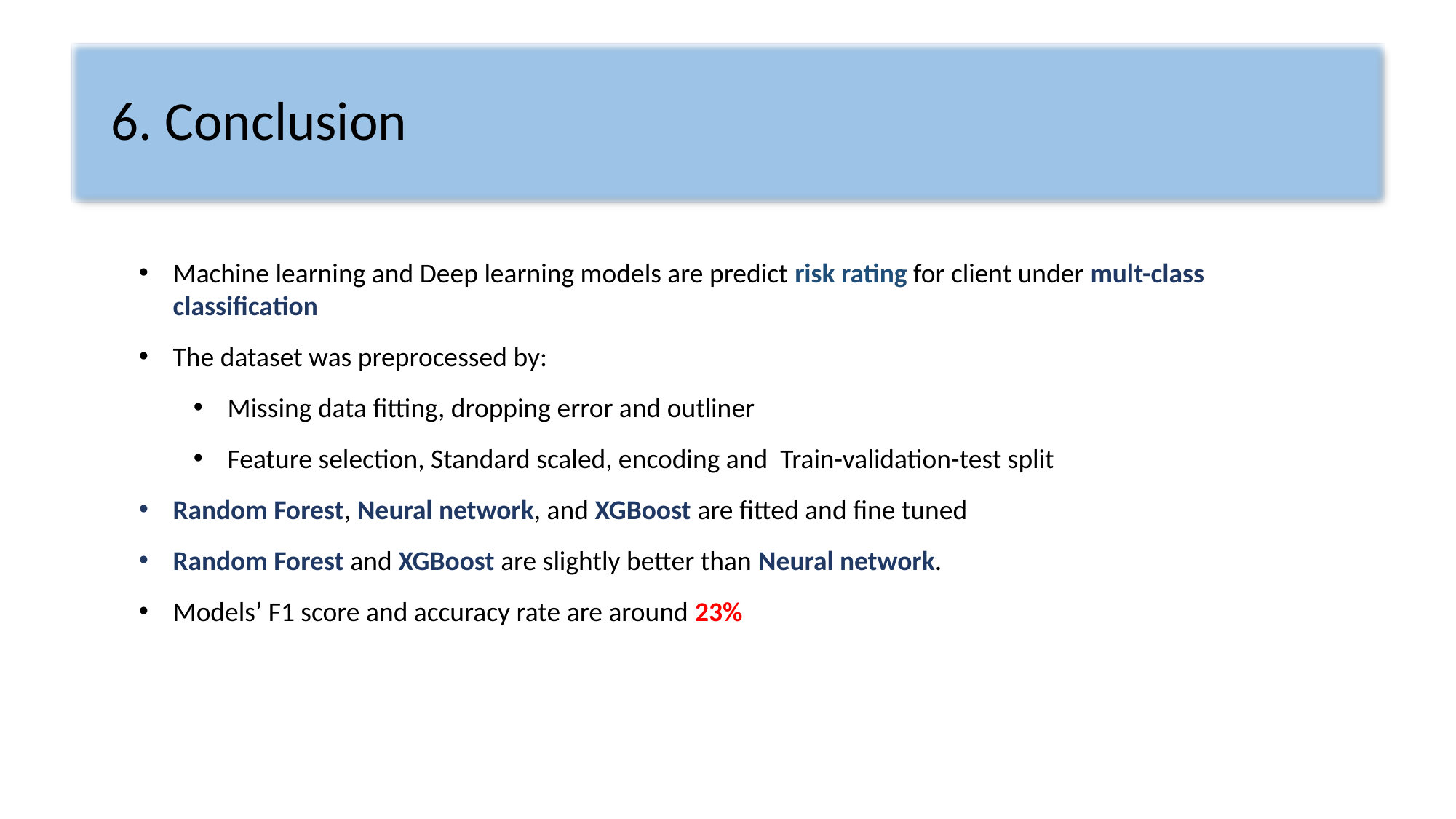

# 6. Conclusion
Machine learning and Deep learning models are predict risk rating for client under mult-class classification
The dataset was preprocessed by:
Missing data fitting, dropping error and outliner
Feature selection, Standard scaled, encoding and  Train-validation-test split
Random Forest, Neural network, and XGBoost are fitted and fine tuned
Random Forest and XGBoost are slightly better than Neural network.
Models’ F1 score and accuracy rate are around 23%